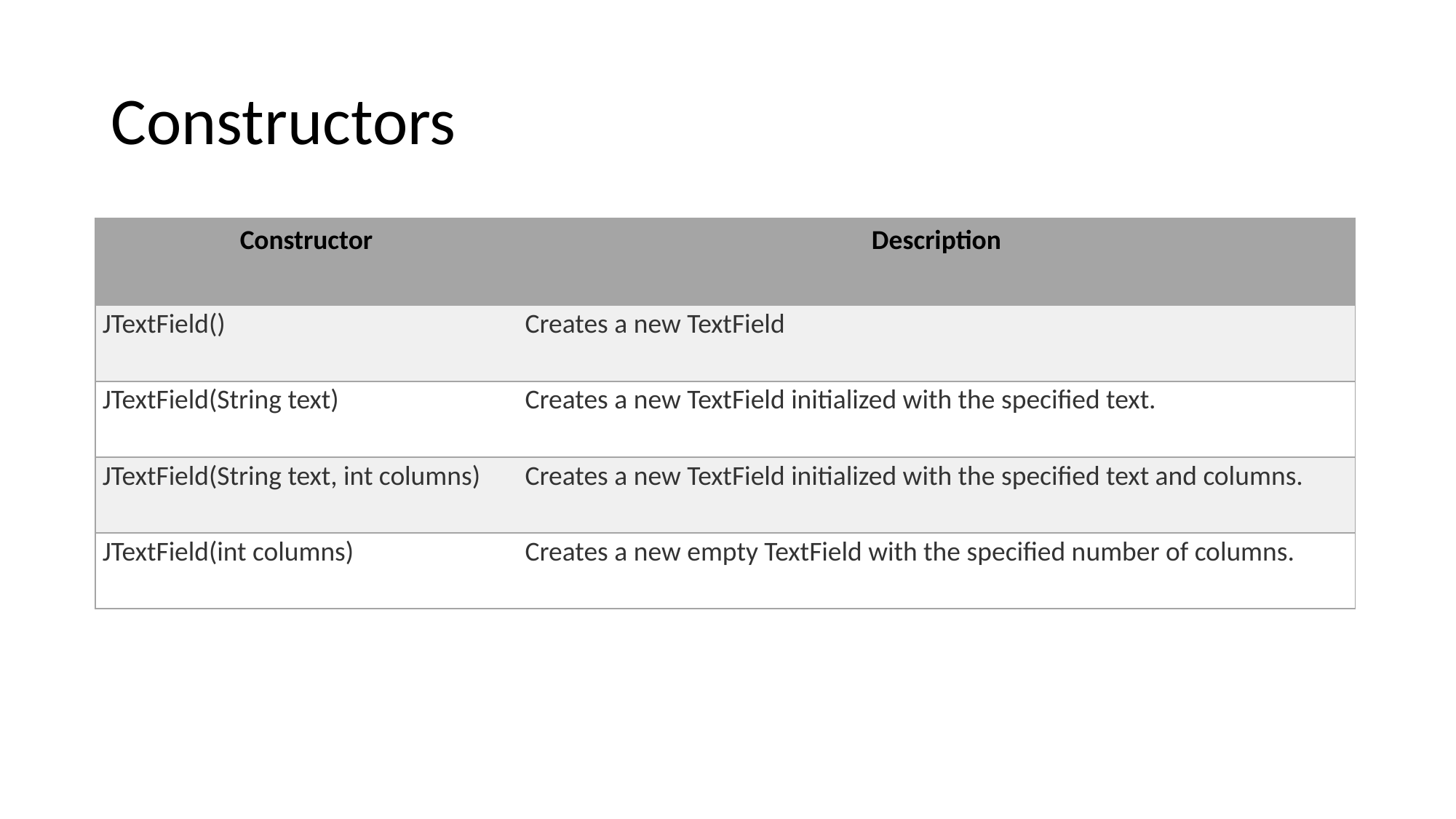

# Constructors
| Constructor | Description |
| --- | --- |
| JTextField() | Creates a new TextField |
| JTextField(String text) | Creates a new TextField initialized with the specified text. |
| JTextField(String text, int columns) | Creates a new TextField initialized with the specified text and columns. |
| JTextField(int columns) | Creates a new empty TextField with the specified number of columns. |